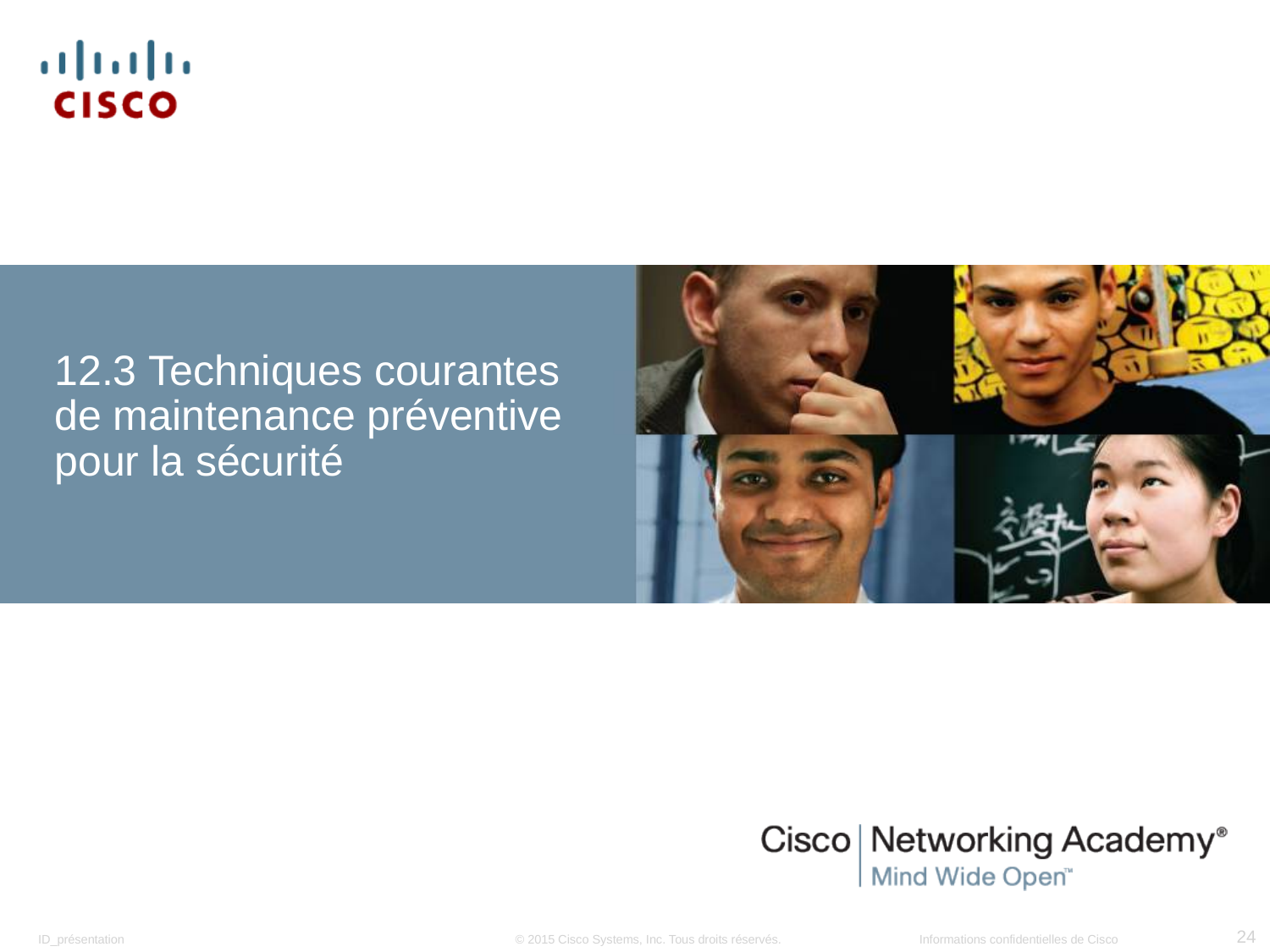

# 12.3 Techniques courantes de maintenance préventive pour la sécurité